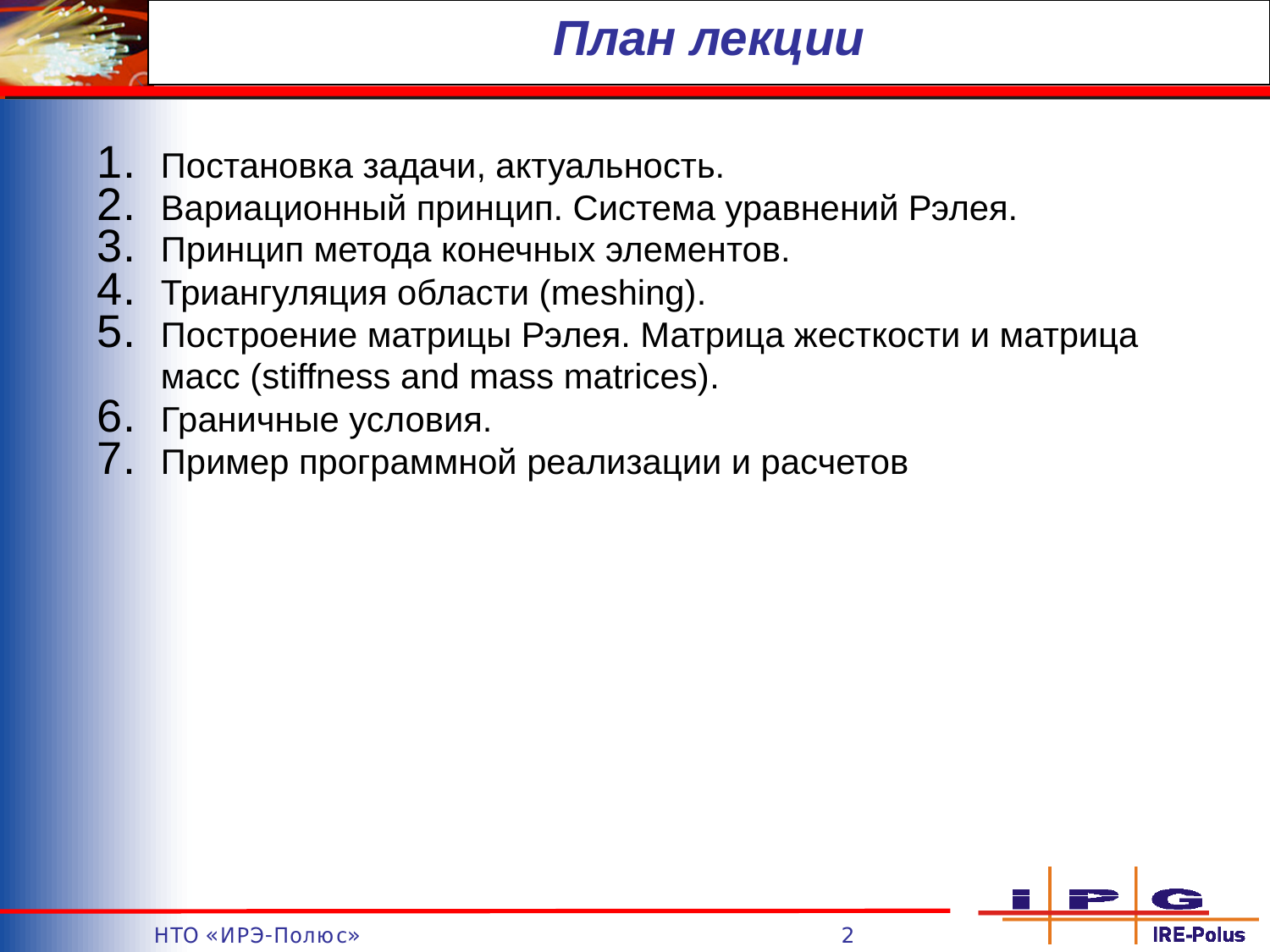

План лекции
Постановка задачи, актуальность.
Вариационный принцип. Система уравнений Рэлея.
Принцип метода конечных элементов.
Триангуляция области (meshing).
Построение матрицы Рэлея. Матрица жесткости и матрица масс (stiffness and mass matrices).
Граничные условия.
Пример программной реализации и расчетов

	НТО «ИРЭ-Полюс»                                                                              2